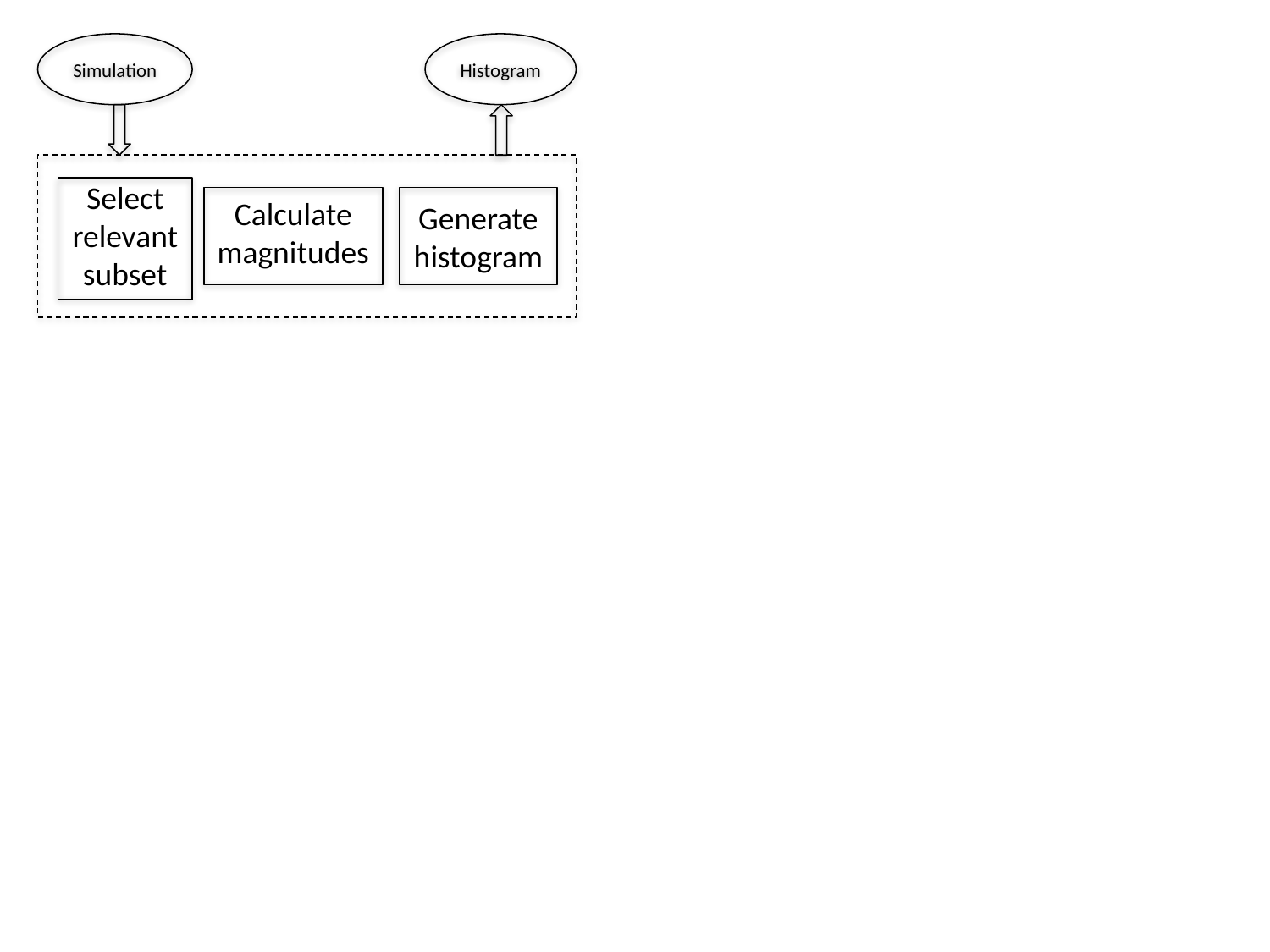

Simulation
Histogram

Select
relevant
subset

Calculate
magnitudes

Generate
histogram